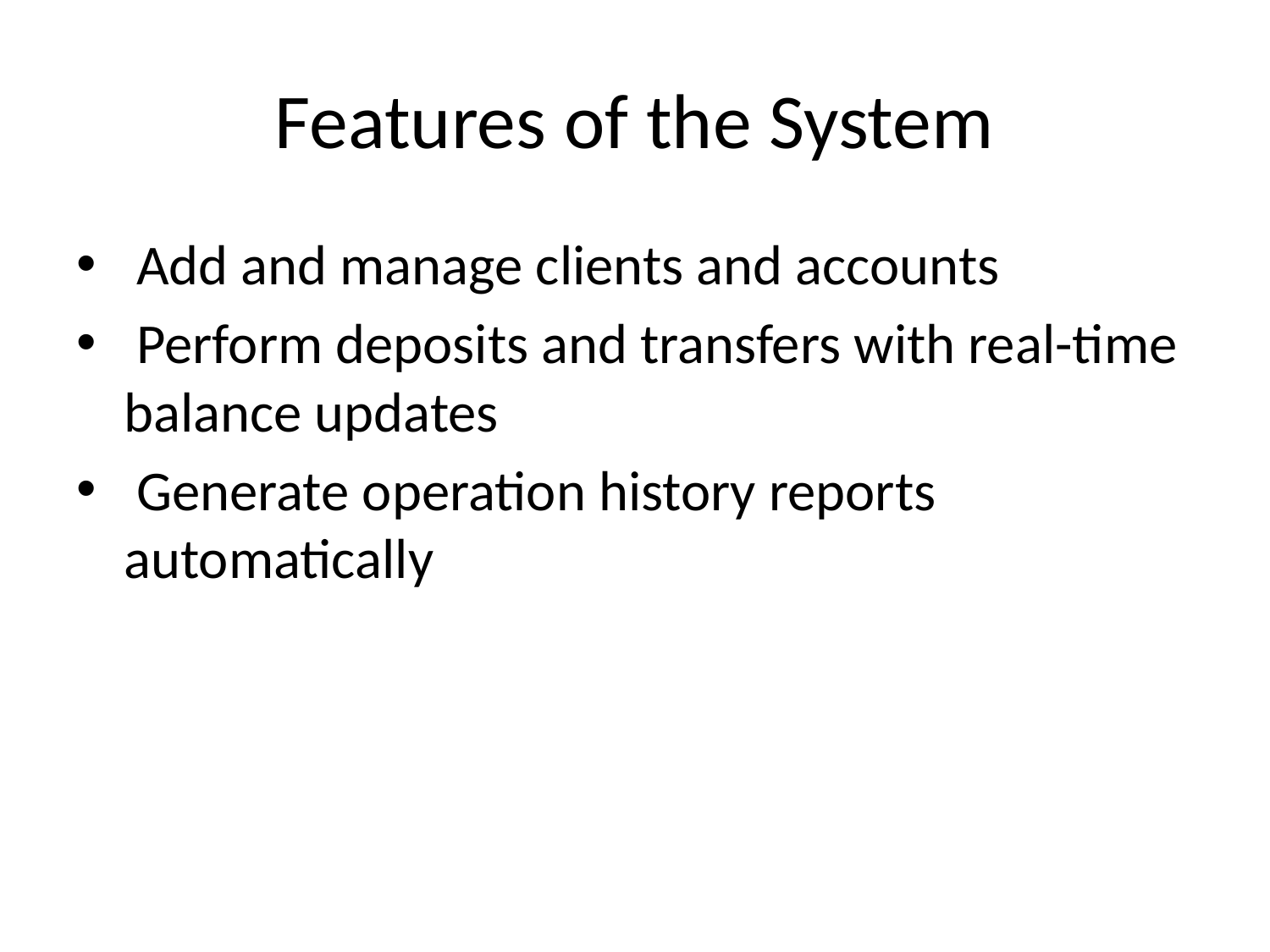

# Features of the System
 Add and manage clients and accounts
 Perform deposits and transfers with real-time balance updates
 Generate operation history reports automatically